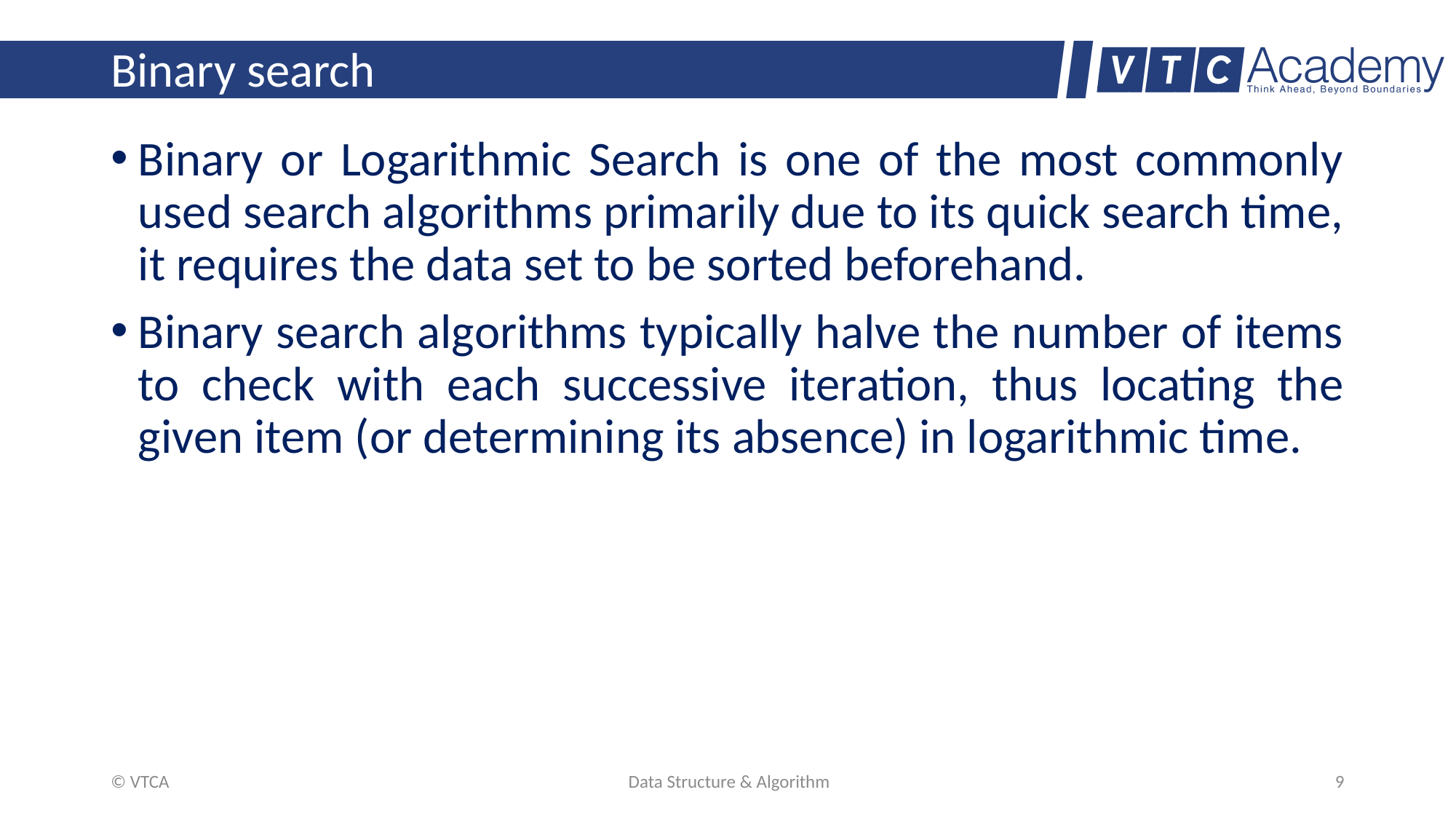

# Binary search
Binary or Logarithmic Search is one of the most commonly used search algorithms primarily due to its quick search time, it requires the data set to be sorted beforehand.
Binary search algorithms typically halve the number of items to check with each successive iteration, thus locating the given item (or determining its absence) in logarithmic time.
© VTCA
Data Structure & Algorithm
9